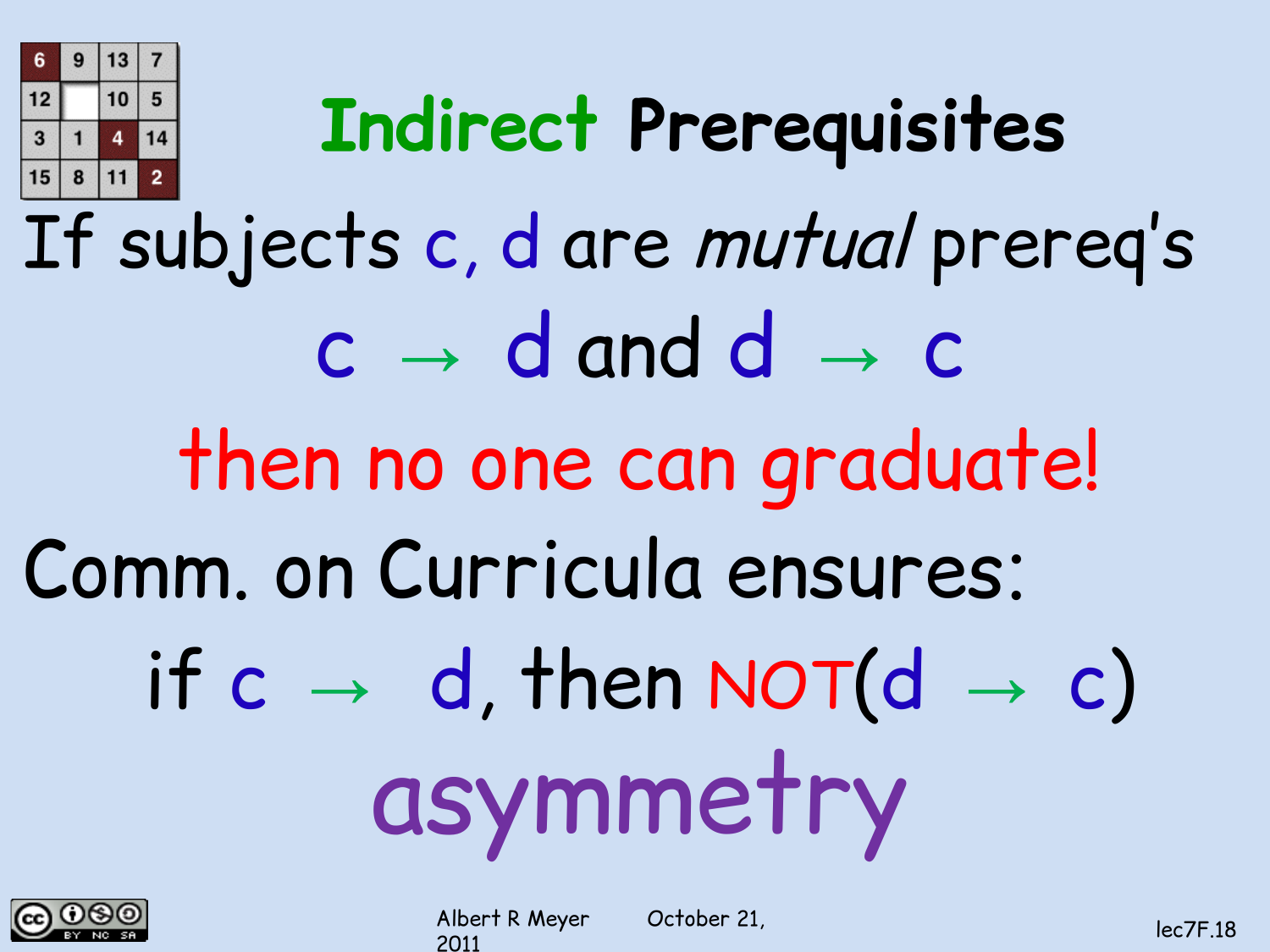

# Indirect Prerequisites
If subjects c, d are mutual prereq’s
c → d and d → c
then no one can graduate!
Comm. on Curricula ensures:
if c → d, then NOT(d → c)
asymmetry